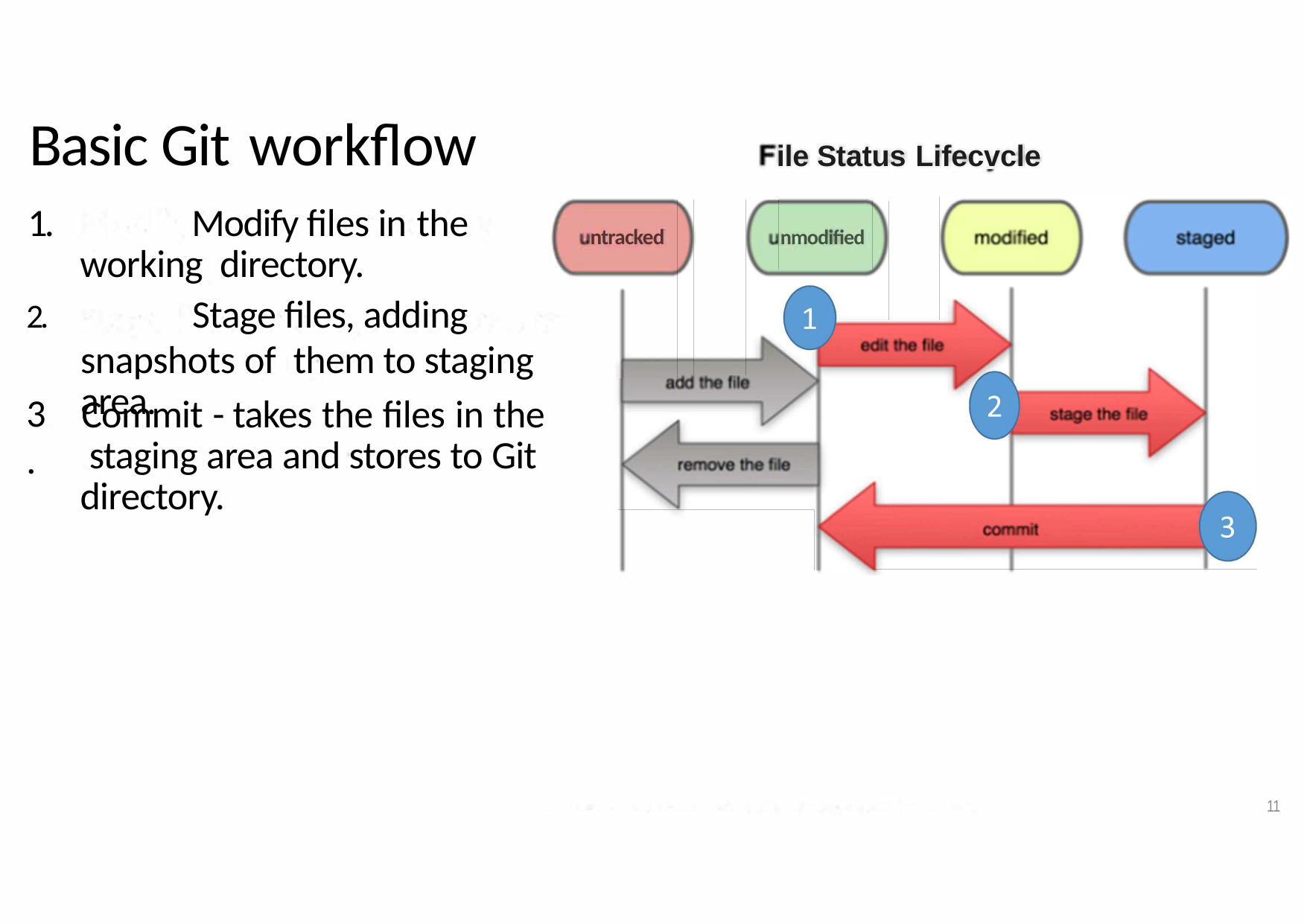

# Basic Git workflow
ile Status Lifecvcle
1.		Modify files in the working  directory.
ntracked
nmodified
2.		Stage files, adding snapshots of  them to staging area.
3.
Commit - takes the files in the  staging area and stores to Git  directory.
11